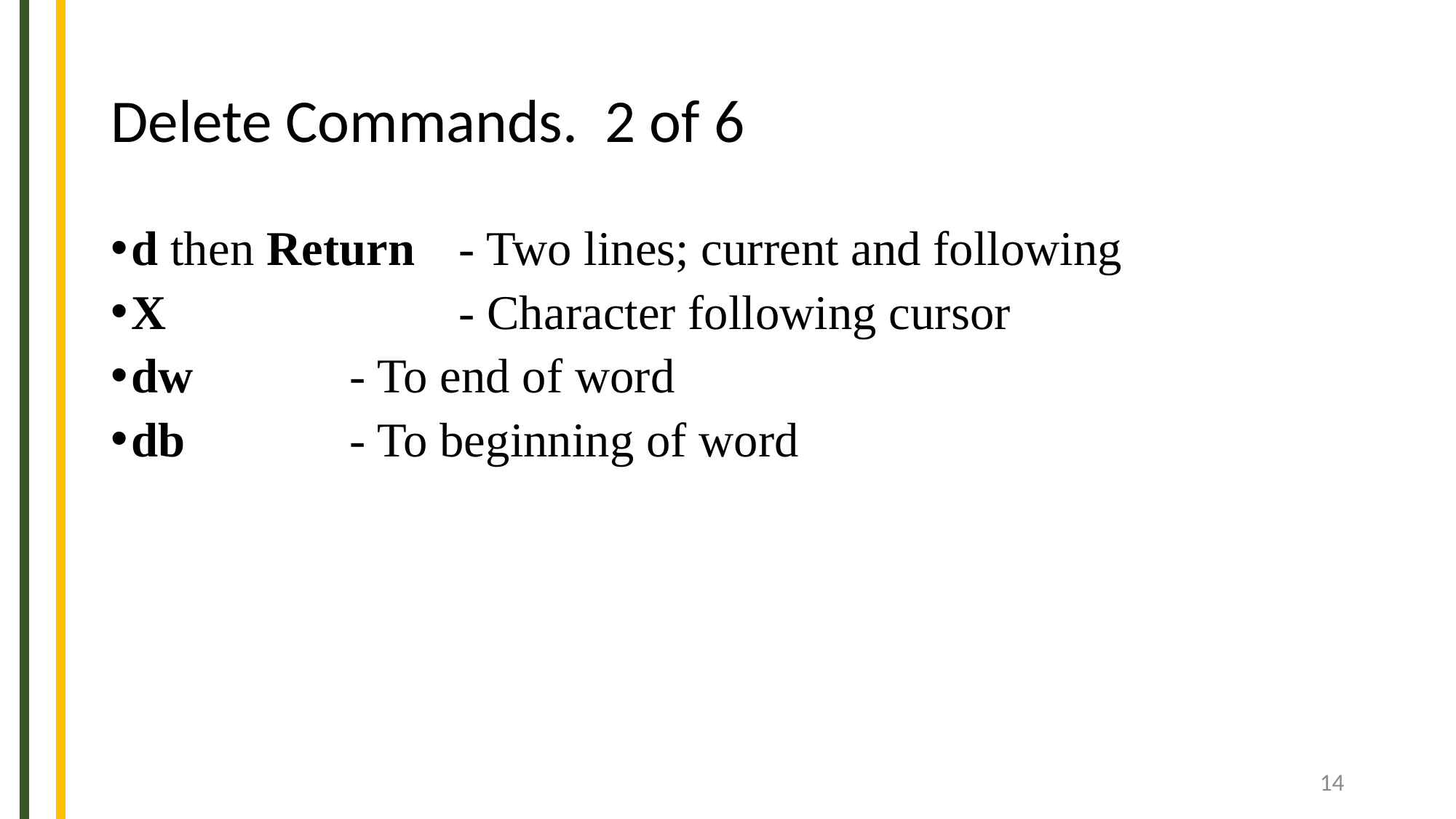

# Delete Commands.  2 of 6
d then Return	- Two lines; current and following
X 	    		- Character following cursor
dw       	- To end of word
db        	- To beginning of word

14